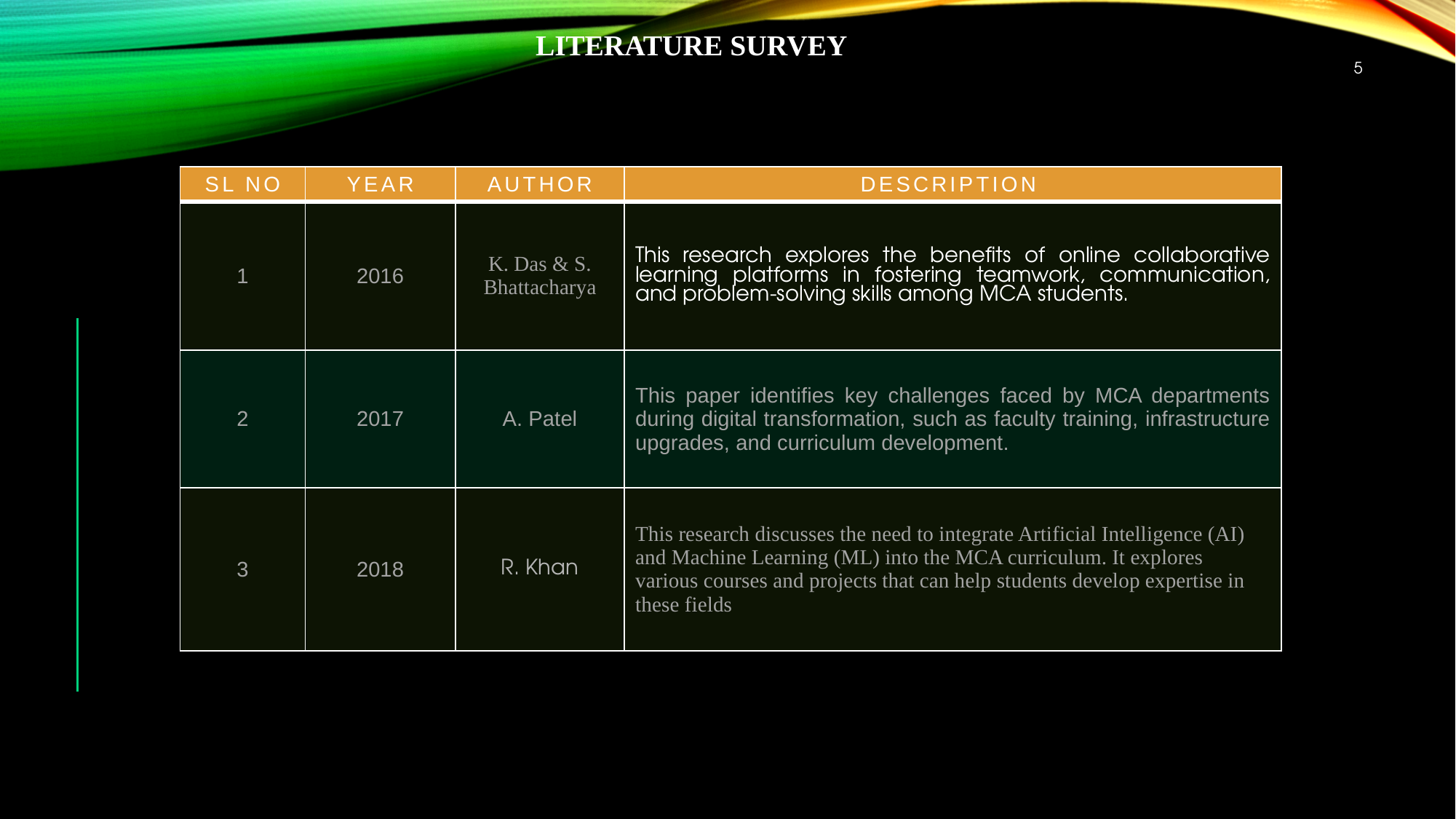

# Literature survey
5
| Sl no | Year | AUTHOR | DESCRIPTION |
| --- | --- | --- | --- |
| 1 | 2016 | K. Das & S. Bhattacharya | This research explores the benefits of online collaborative learning platforms in fostering teamwork, communication, and problem-solving skills among MCA students. |
| 2 | 2017 | A. Patel | This paper identifies key challenges faced by MCA departments during digital transformation, such as faculty training, infrastructure upgrades, and curriculum development. |
| 3 | 2018 | R. Khan | This research discusses the need to integrate Artificial Intelligence (AI) and Machine Learning (ML) into the MCA curriculum. It explores various courses and projects that can help students develop expertise in these fields |